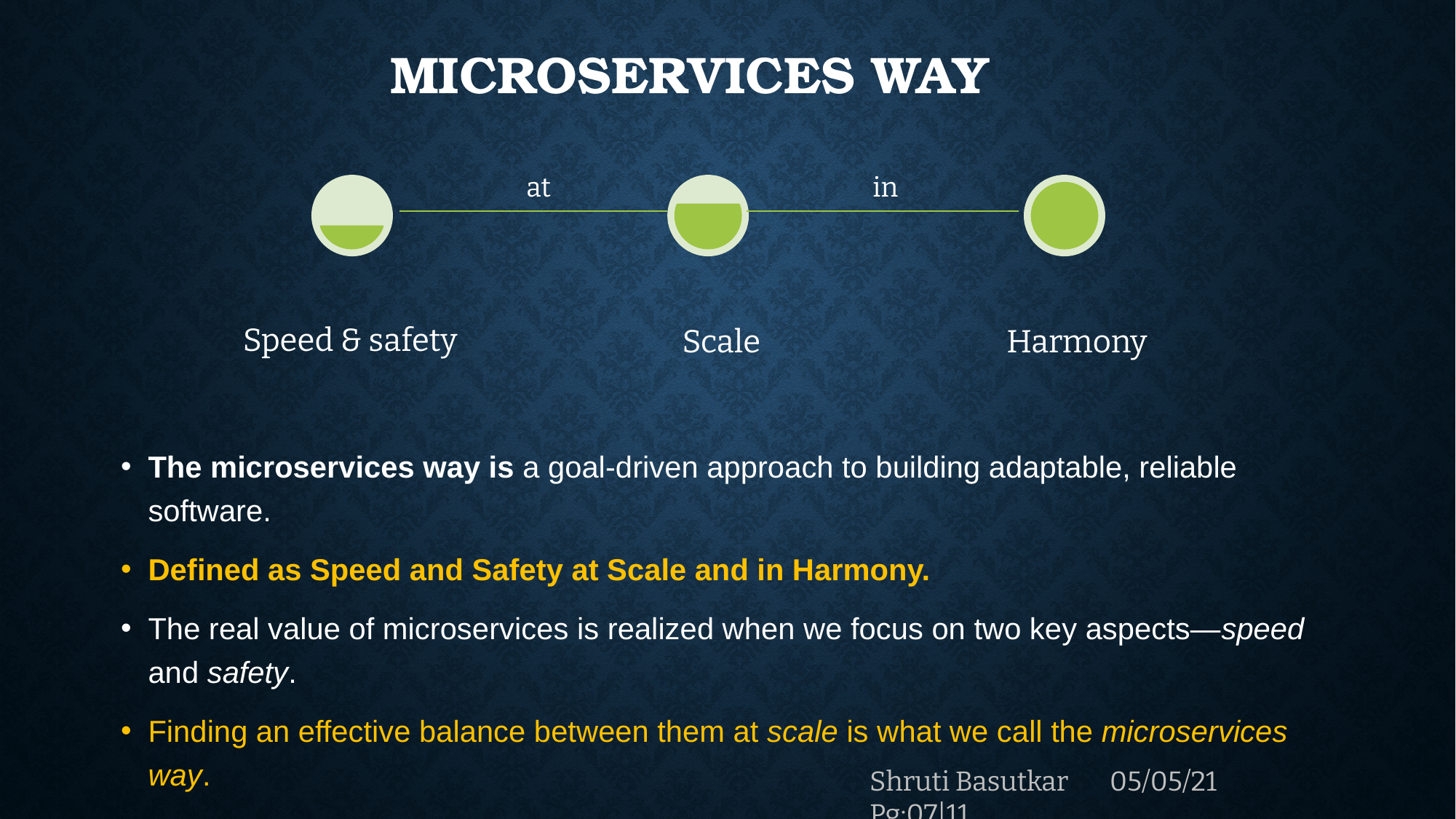

# Microservices Way
at
in
Speed & safety
Scale
Harmony
The microservices way is a goal-driven approach to building adaptable, reliable software.
Defined as Speed and Safety at Scale and in Harmony.
The real value of microservices is realized when we focus on two key aspects—speed and safety.
Finding an effective balance between them at scale is what we call the microservices way.
Shruti Basutkar	    05/05/21		Pg:07|11